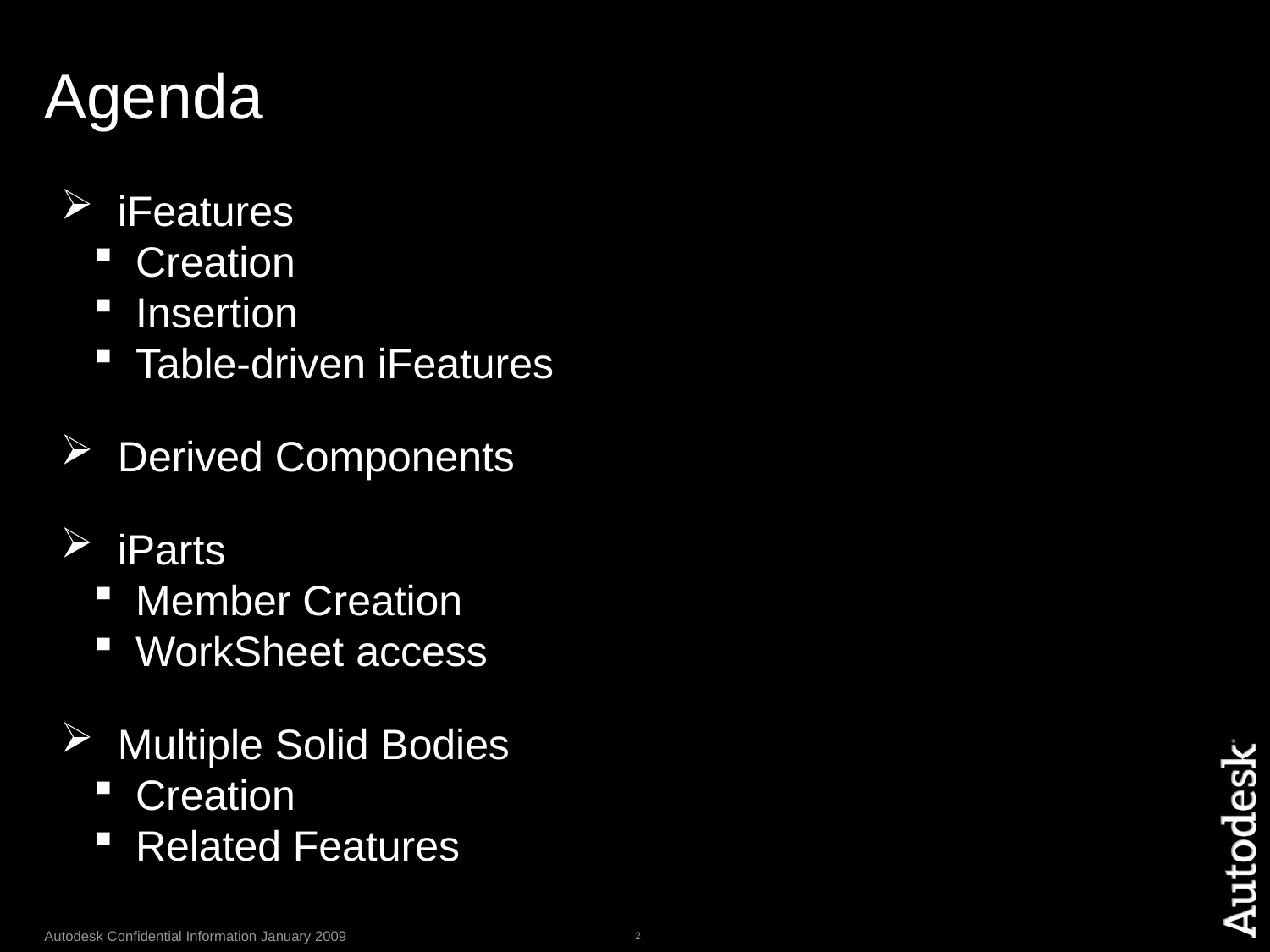

# Agenda
  iFeatures
 Creation
 Insertion
 Table-driven iFeatures

  Derived Components

  iParts
 Member Creation
 WorkSheet access

  Multiple Solid Bodies
 Creation
 Related Features